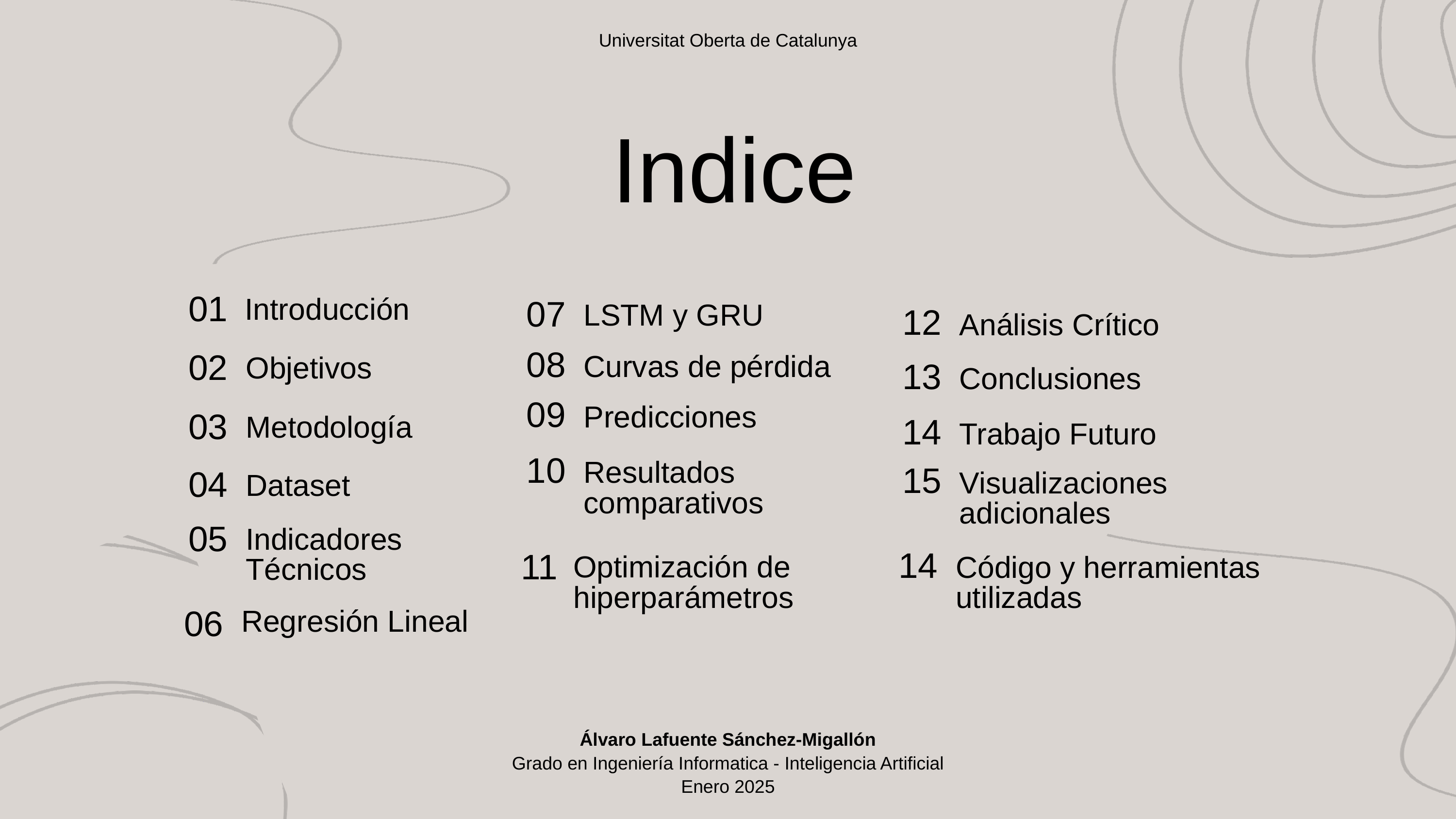

Universitat Oberta de Catalunya
Indice
01
Introducción
07
LSTM y GRU
12
Análisis Crítico
08
02
Curvas de pérdida
Objetivos
13
Conclusiones
09
Predicciones
03
Metodología
14
Trabajo Futuro

10
Resultados comparativos
15
04
Visualizaciones adicionales
Dataset
05
Indicadores Técnicos
14
11
Optimización de hiperparámetros
Código y herramientas utilizadas

Regresión Lineal
06
Álvaro Lafuente Sánchez-Migallón
Grado en Ingeniería Informatica - Inteligencia Artificial
Enero 2025